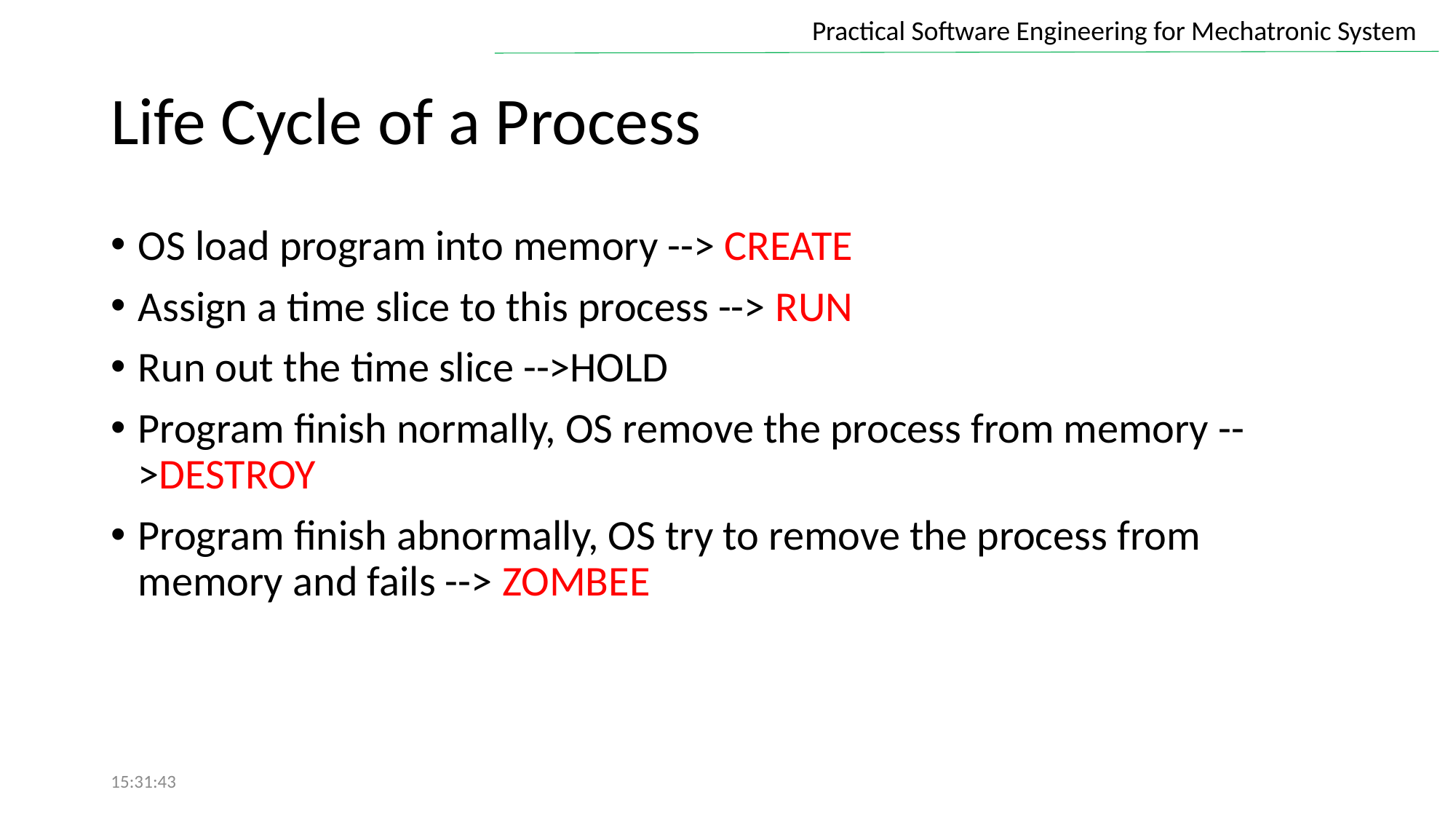

# Life Cycle of a Process
OS load program into memory --> CREATE
Assign a time slice to this process --> RUN
Run out the time slice -->HOLD
Program finish normally, OS remove the process from memory -->DESTROY
Program finish abnormally, OS try to remove the process from memory and fails --> ZOMBEE
15:31:43
16